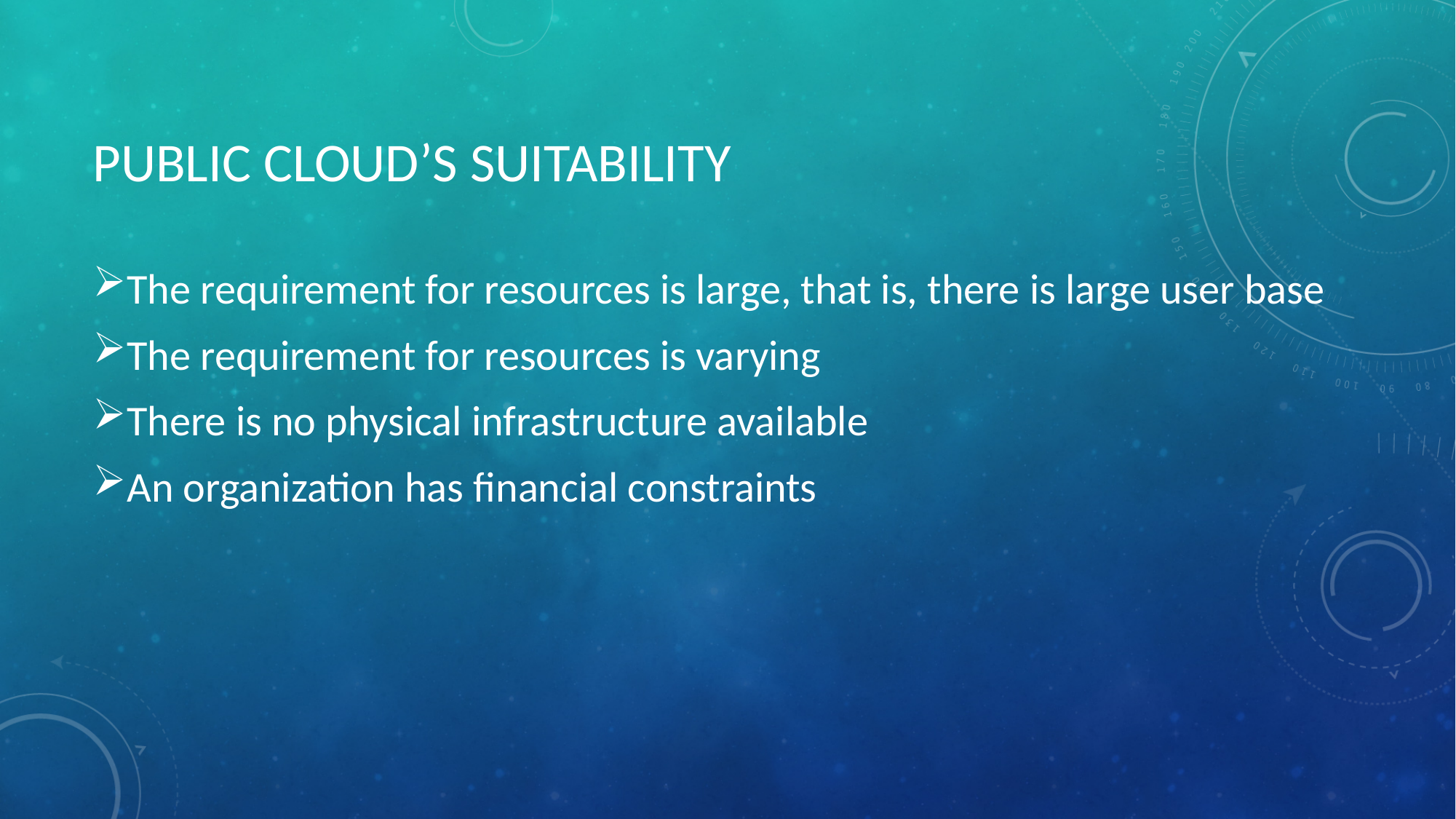

# Public Cloud’s Suitability
The requirement for resources is large, that is, there is large user base
The requirement for resources is varying
There is no physical infrastructure available
An organization has financial constraints